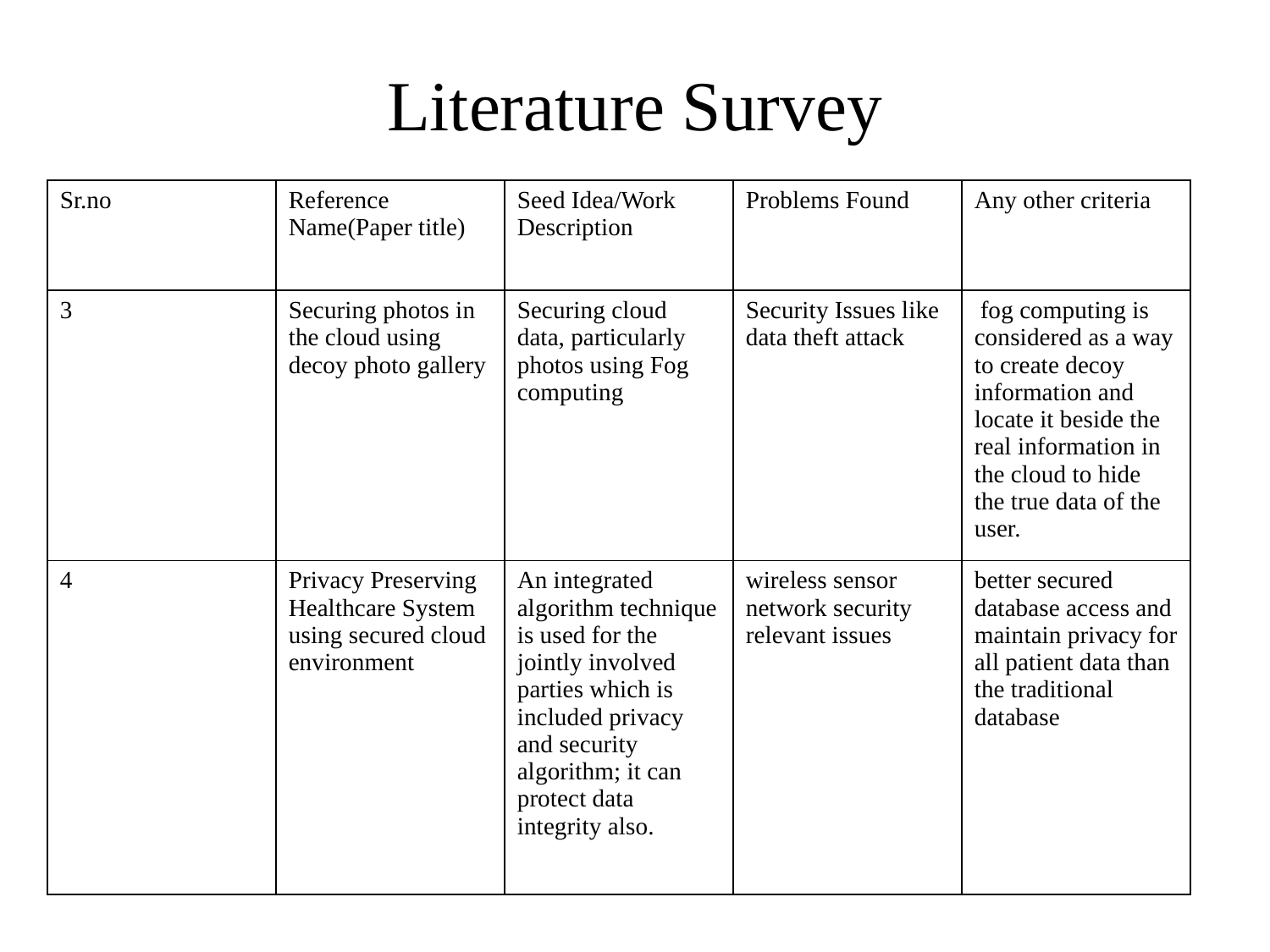

# Literature Survey
| Sr.no | Reference Name(Paper title) | Seed Idea/Work Description | Problems Found | Any other criteria |
| --- | --- | --- | --- | --- |
| 3 | Securing photos in the cloud using decoy photo gallery | Securing cloud data, particularly photos using Fog computing | Security Issues like data theft attack | fog computing is considered as a way to create decoy information and locate it beside the real information in the cloud to hide the true data of the user. |
| 4 | Privacy Preserving Healthcare System using secured cloud environment | An integrated algorithm technique is used for the jointly involved parties which is included privacy and security algorithm; it can protect data integrity also. | wireless sensor network security relevant issues | better secured database access and maintain privacy for all patient data than the traditional database |